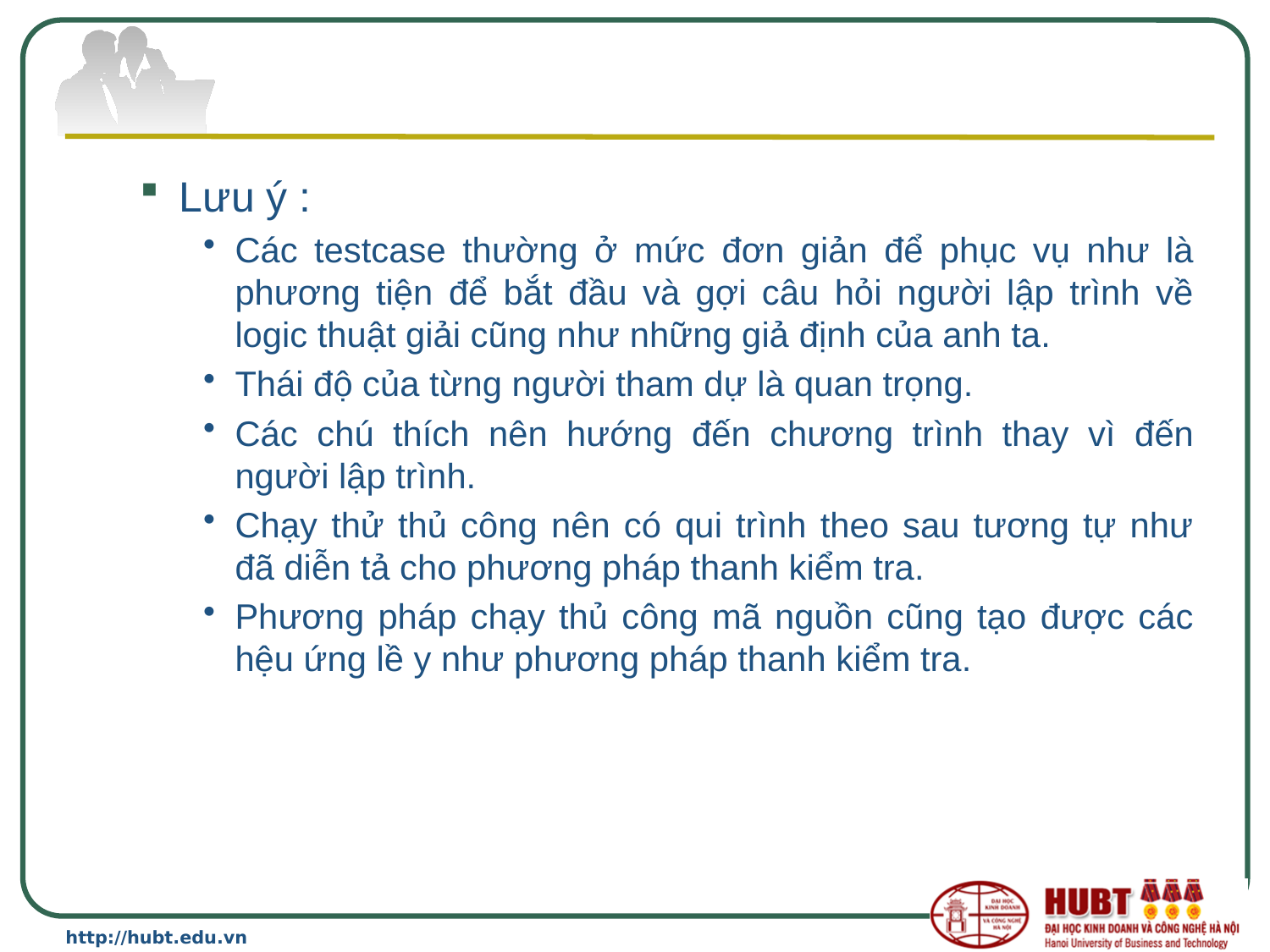

#
Lưu ý :
Các testcase thường ở mức đơn giản để phục vụ như là phương tiện để bắt đầu và gợi câu hỏi người lập trình về logic thuật giải cũng như những giả định của anh ta.
Thái độ của từng người tham dự là quan trọng.
Các chú thích nên hướng đến chương trình thay vì đến người lập trình.
Chạy thử thủ công nên có qui trình theo sau tương tự như đã diễn tả cho phương pháp thanh kiểm tra.
Phương pháp chạy thủ công mã nguồn cũng tạo được các hệu ứng lề y như phương pháp thanh kiểm tra.
http://hubt.edu.vn